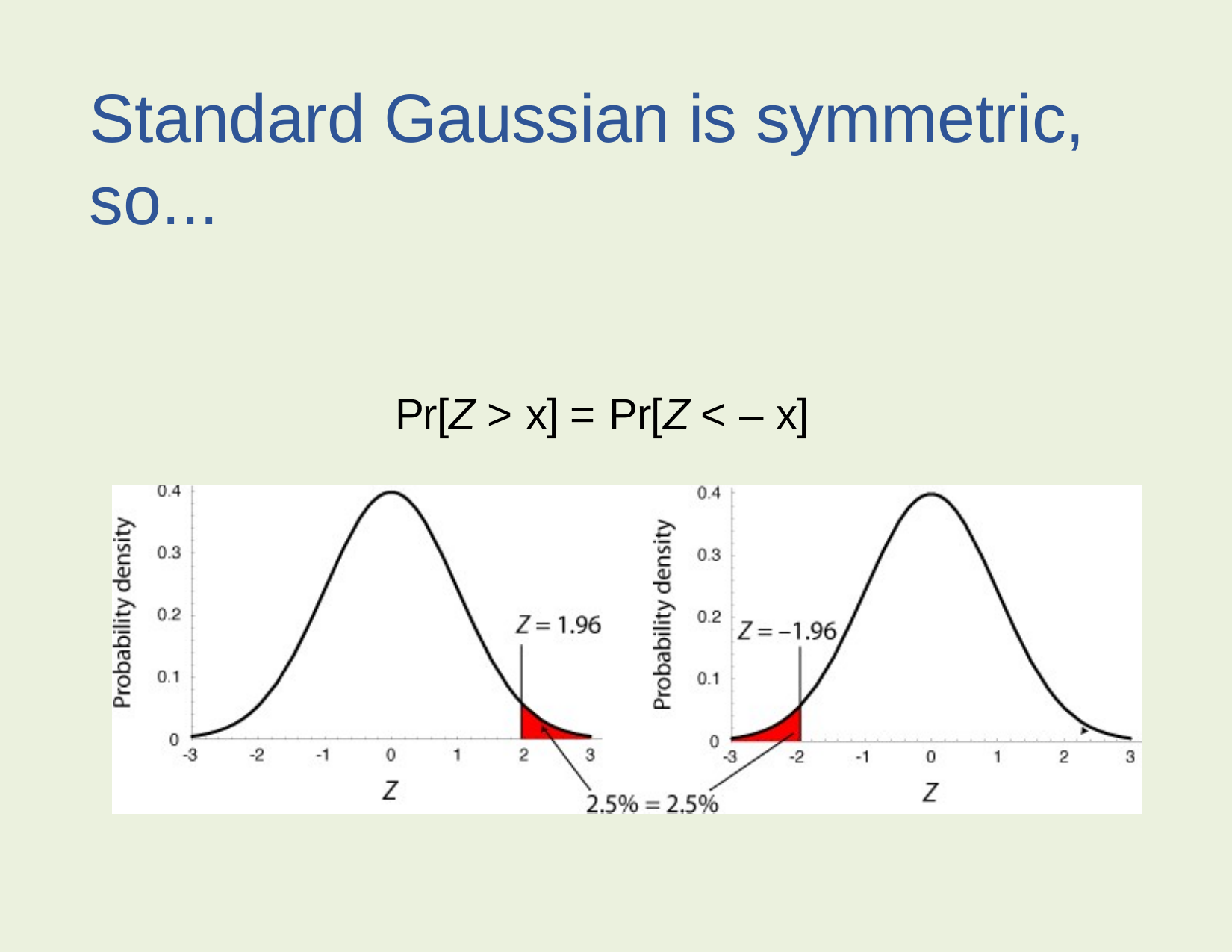

# Standard Gaussian is symmetric, so...
Pr[Z > x] = Pr[Z < – x]